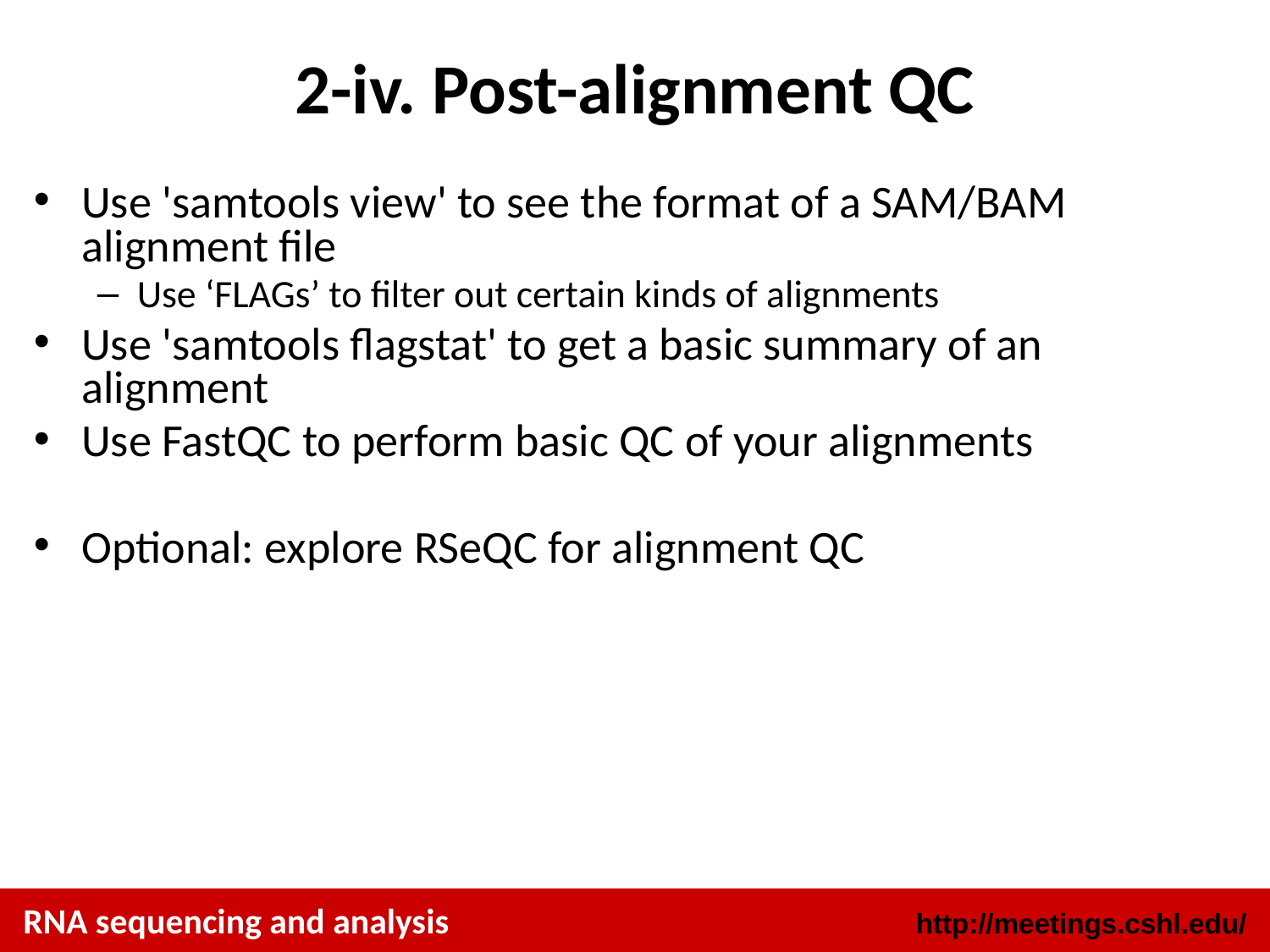

# 2-iv. Post-alignment QC
Use 'samtools view' to see the format of a SAM/BAM alignment file
Use ‘FLAGs’ to filter out certain kinds of alignments
Use 'samtools flagstat' to get a basic summary of an alignment
Use FastQC to perform basic QC of your alignments

Optional: explore RSeQC for alignment QC